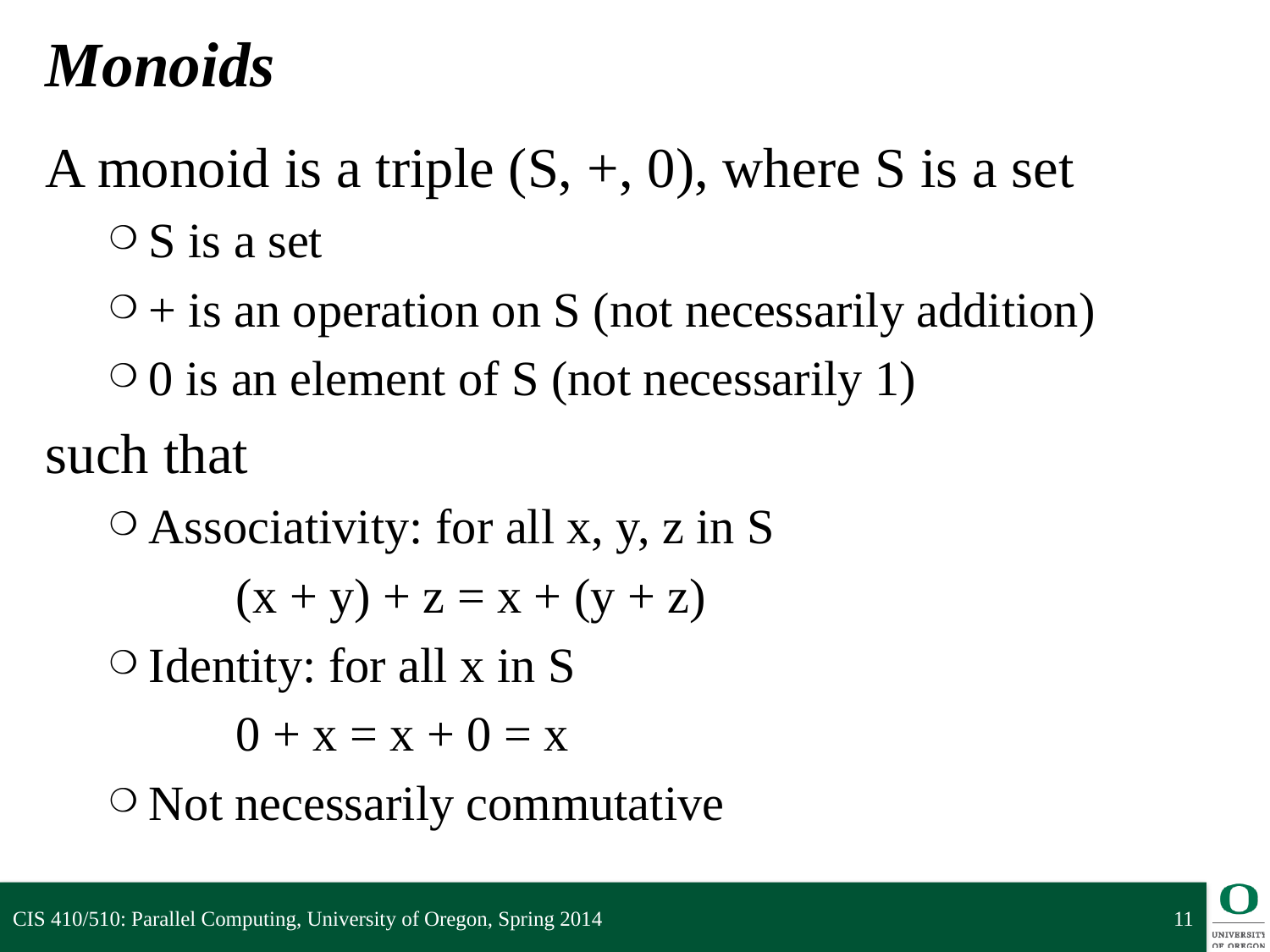

# Monoids
A monoid is a triple (S, +, 0), where S is a set
S is a set
+ is an operation on S (not necessarily addition)
0 is an element of S (not necessarily 1)
such that
Associativity: for all x, y, z in S
	(x + y) + z = x + (y + z)
Identity: for all x in S
	0 + x = x + 0 = x
Not necessarily commutative
CIS 410/510: Parallel Computing, University of Oregon, Spring 2014
11